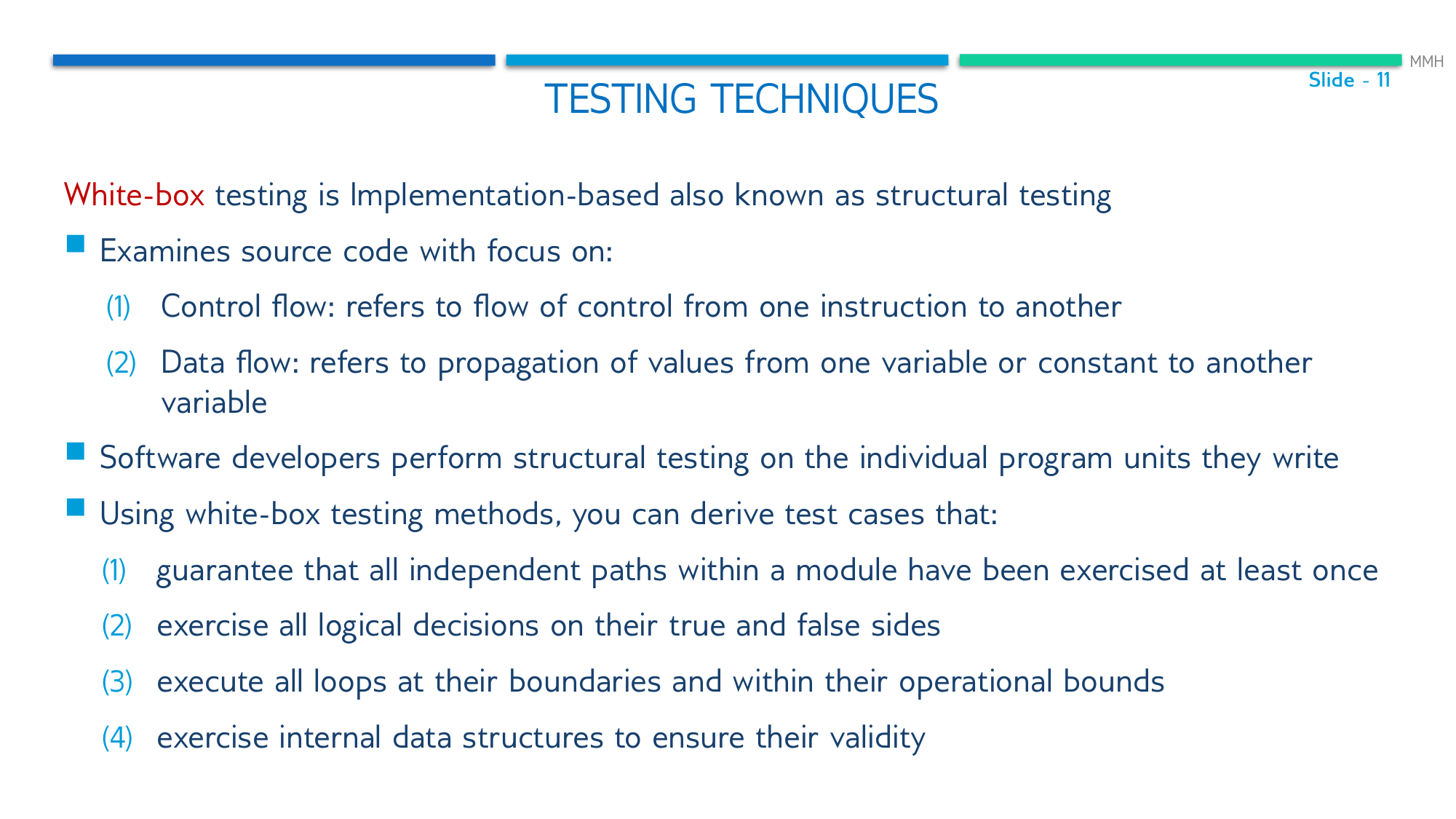

Slide - 11
    MMH
         Testing techniques
White-box testing is Implementation-based also known as structural testing
Examines source code with focus on:
Control flow: refers to flow of control from one instruction to another
Data flow: refers to propagation of values from one variable or constant to another variable
Software developers perform structural testing on the individual program units they write
Using white-box testing methods, you can derive test cases that:
guarantee that all independent paths within a module have been exercised at least once
exercise all logical decisions on their true and false sides
execute all loops at their boundaries and within their operational bounds
exercise internal data structures to ensure their validity